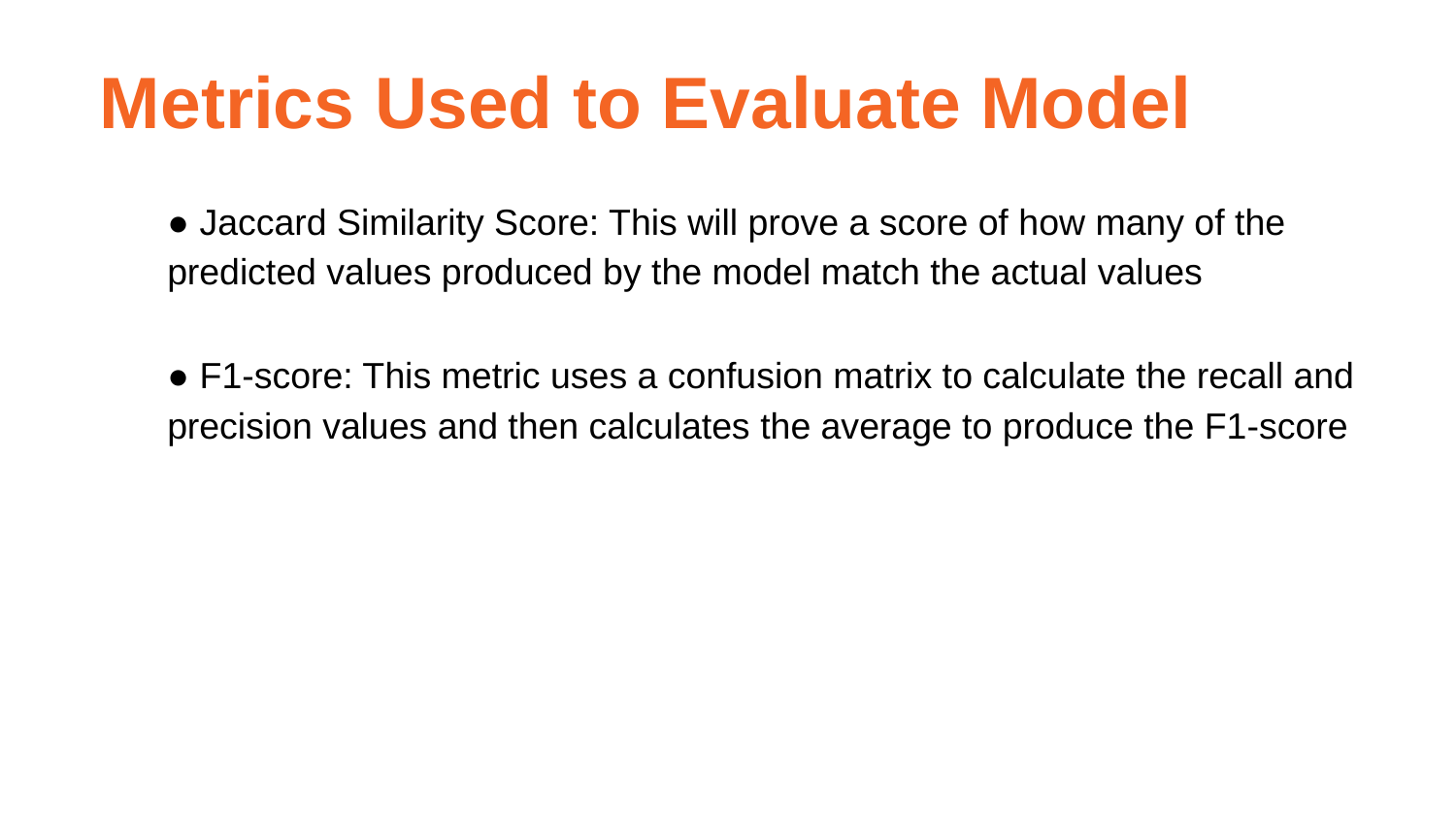

Metrics Used to Evaluate Model

● Jaccard Similarity Score: This will prove a score of how many of the predicted values produced by the model match the actual values

● F1-score: This metric uses a confusion matrix to calculate the recall and precision values and then calculates the average to produce the F1-score